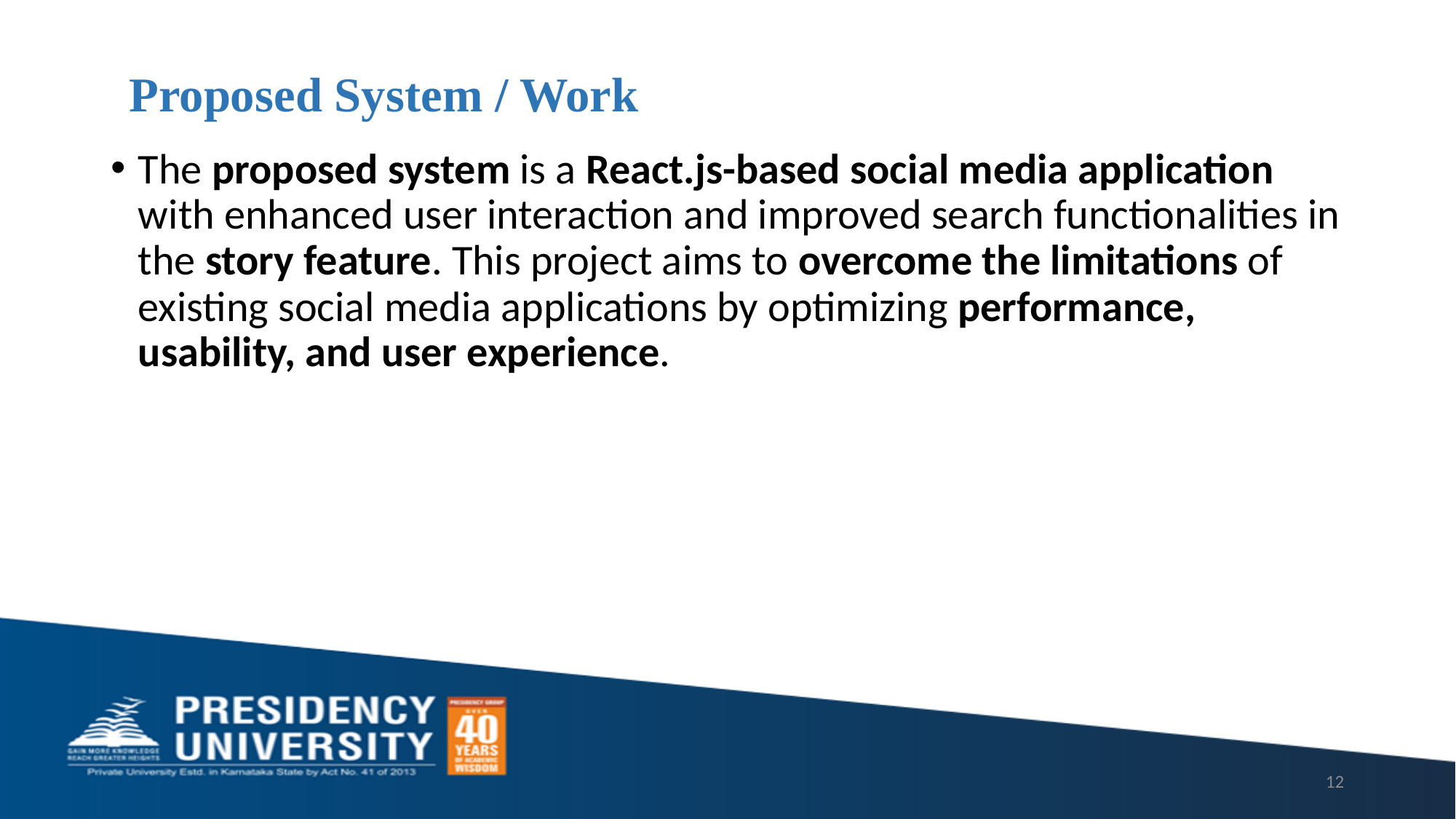

# Proposed System / Work
The proposed system is a React.js-based social media application with enhanced user interaction and improved search functionalities in the story feature. This project aims to overcome the limitations of existing social media applications by optimizing performance, usability, and user experience.
12